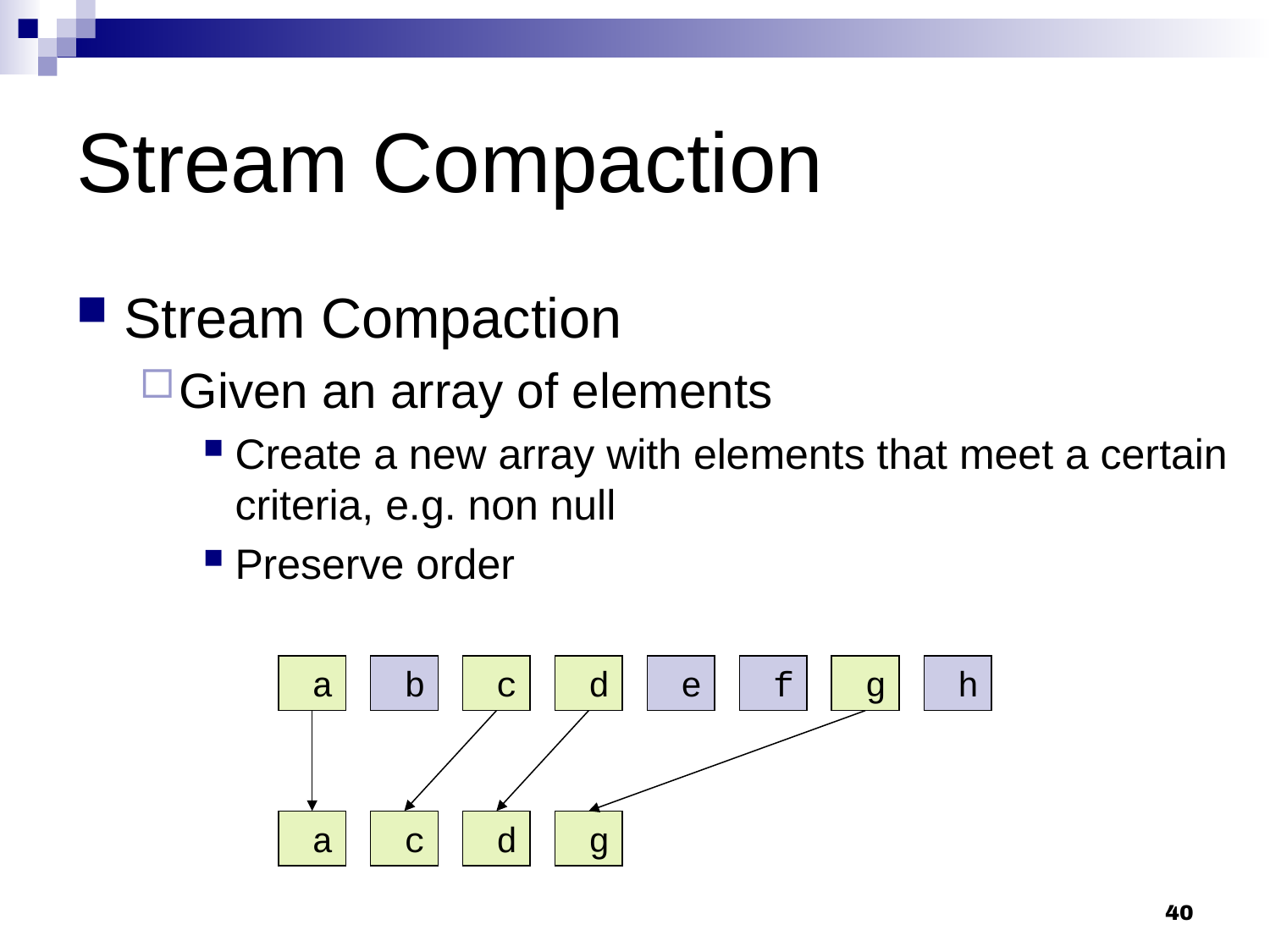

# Stream Compaction
Stream Compaction
Given an array of elements
Create a new array with elements that meet a certain criteria, e.g. non null
Preserve order
 a
 b
 c
 d
 e
 f
 g
 h
 a
 c
 d
 g
40